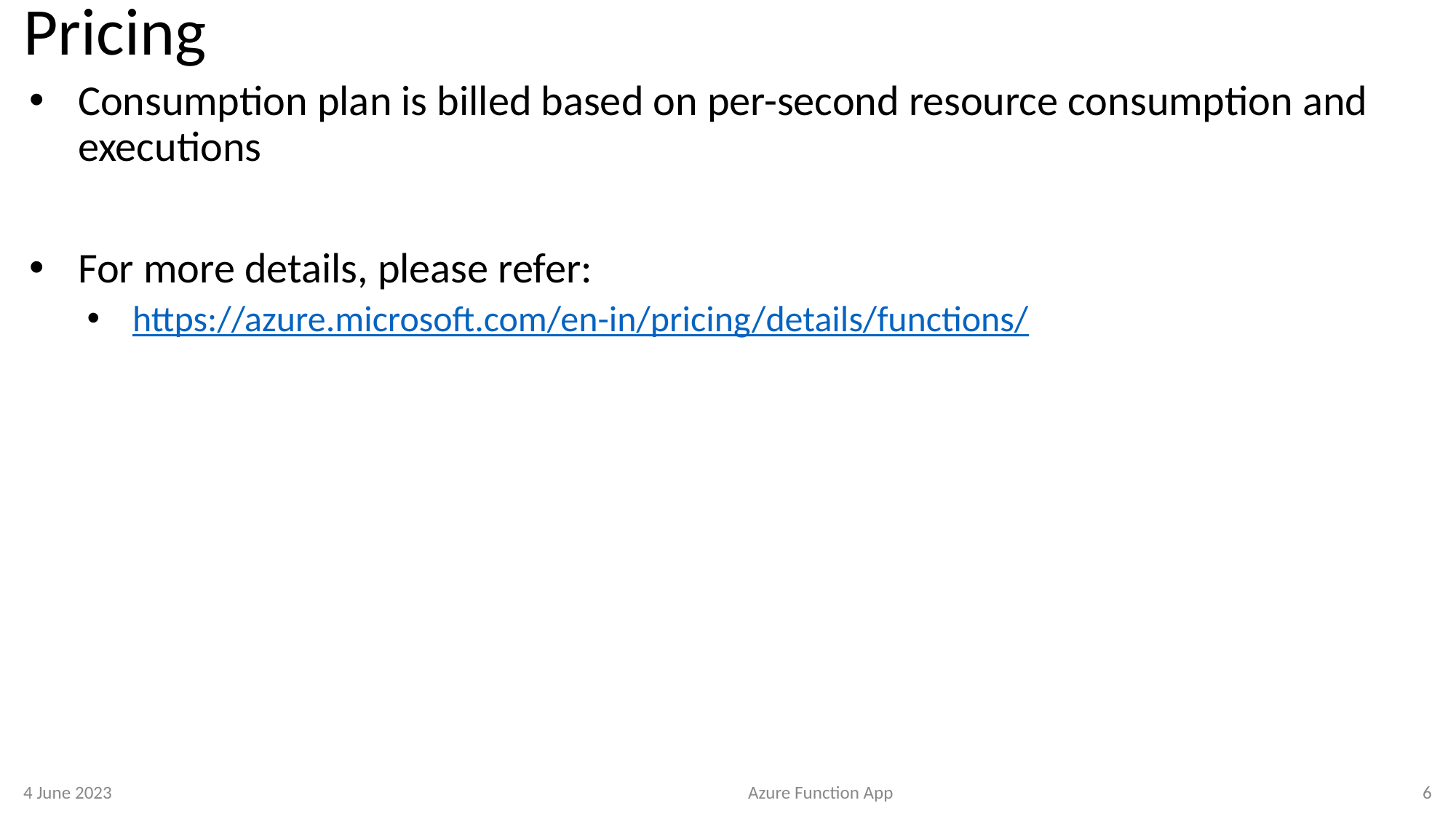

# Pricing
Consumption plan is billed based on per-second resource consumption and executions

For more details, please refer:
https://azure.microsoft.com/en-in/pricing/details/functions/

4 June 2023
Azure Function App
6